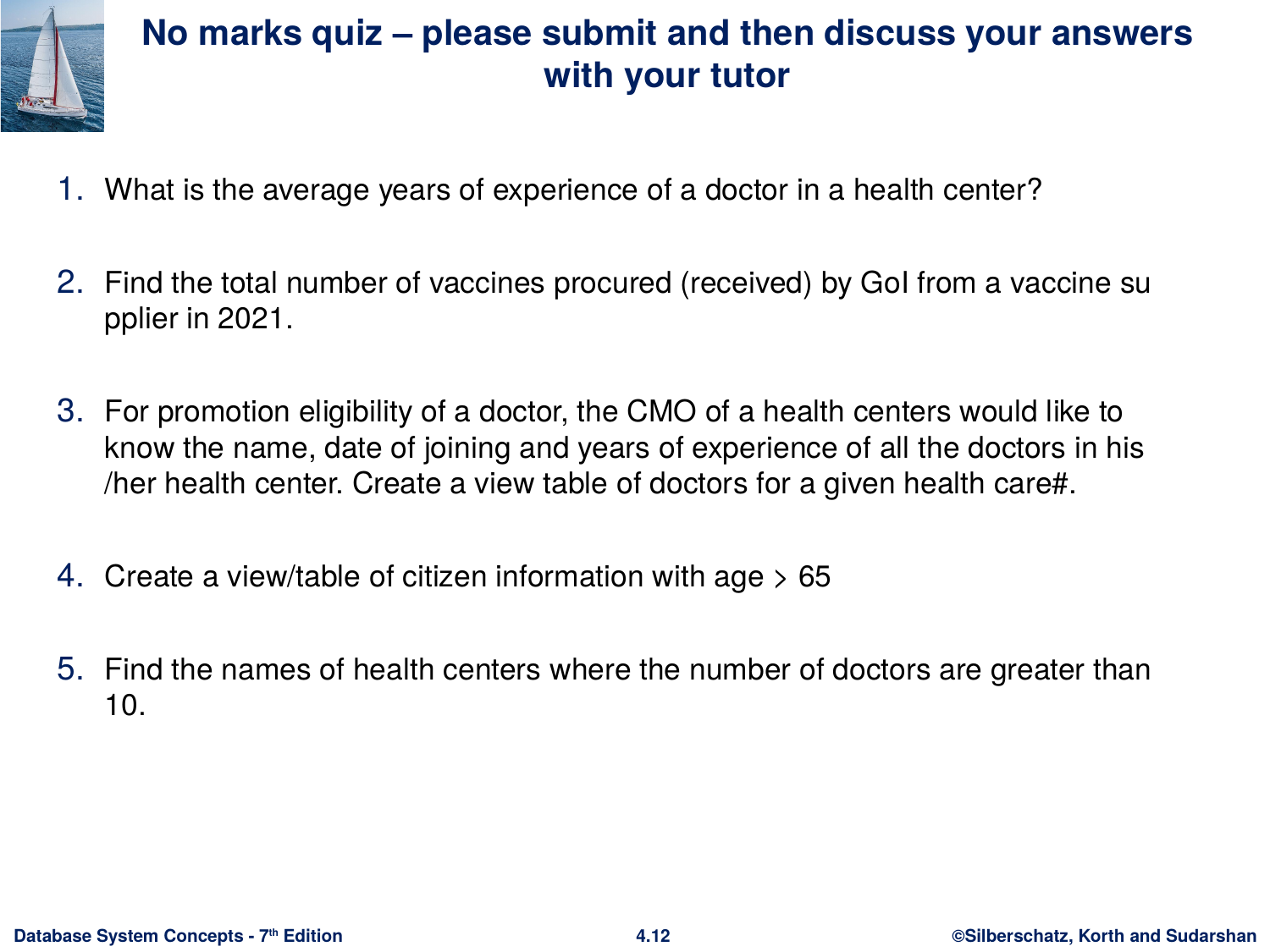

# No marks quiz – please submit and then discuss your answers with your tutor
What is the average years of experience of a doctor in a health center?

Find the total number of vaccines procured (received) by GoI from a vaccine supplier in 2021.

For promotion eligibility of a doctor, the CMO of a health centers would like to know the name, date of joining and years of experience of all the doctors in his/her health center. Create a view table of doctors for a given health care#.

Create a view/table of citizen information with age > 65

Find the names of health centers where the number of doctors are greater than 10.